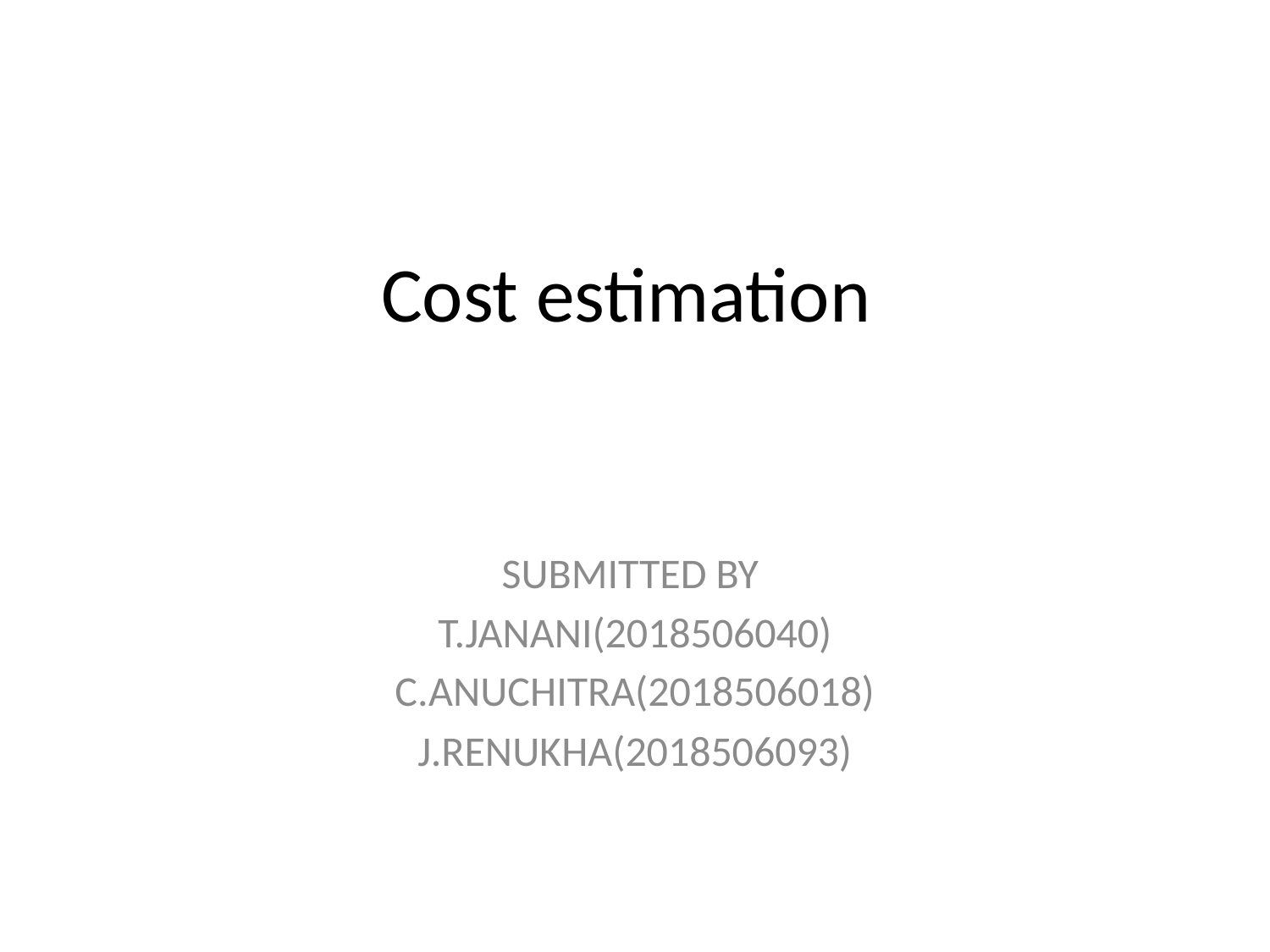

# Cost estimation
SUBMITTED BY
T.JANANI(2018506040)
C.ANUCHITRA(2018506018)
J.RENUKHA(2018506093)